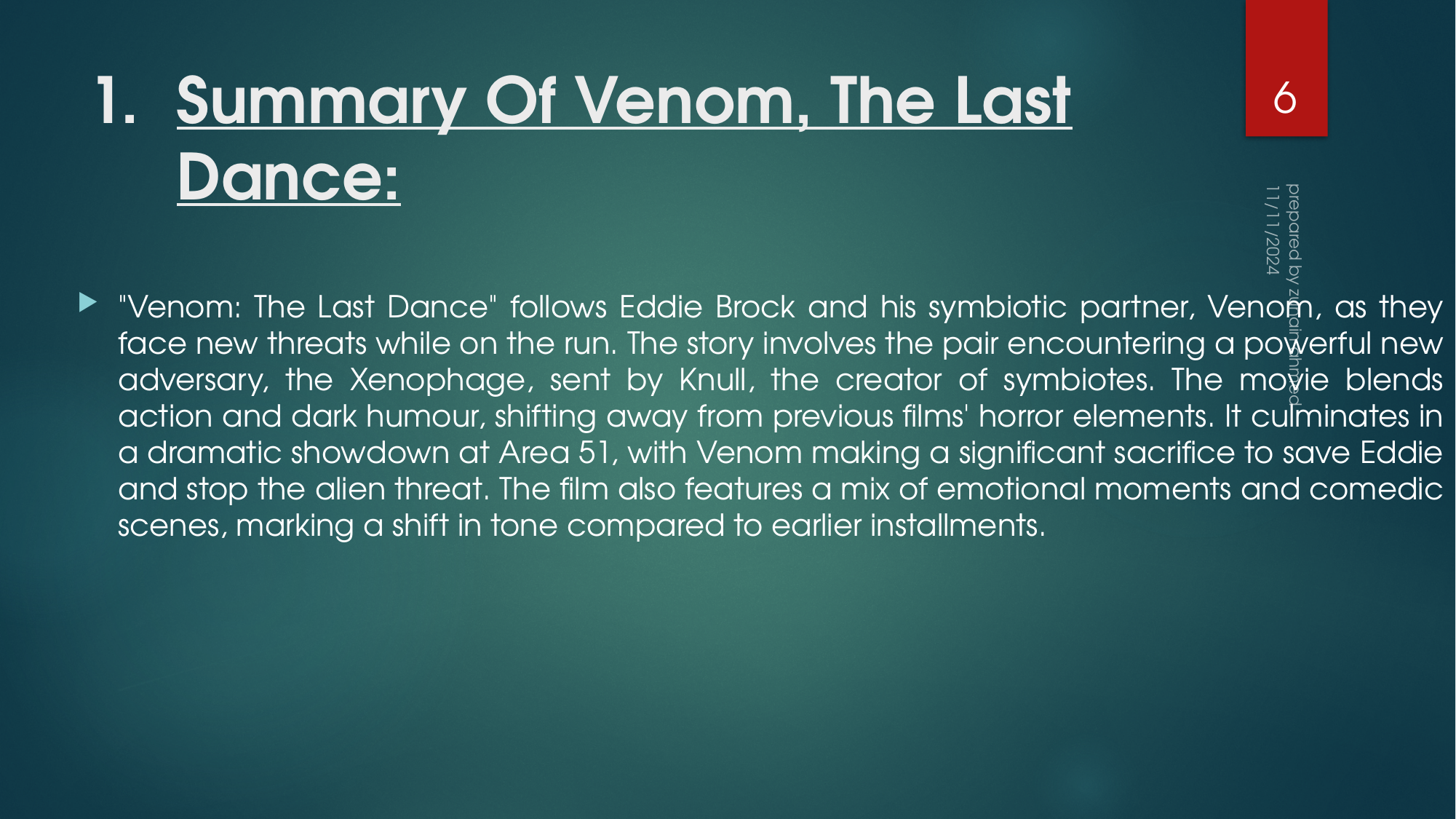

6
# Summary Of Venom, The Last Dance:
11/11/2024
"Venom: The Last Dance" follows Eddie Brock and his symbiotic partner, Venom, as they face new threats while on the run. The story involves the pair encountering a powerful new adversary, the Xenophage, sent by Knull, the creator of symbiotes. The movie blends action and dark humour, shifting away from previous films' horror elements. It culminates in a dramatic showdown at Area 51, with Venom making a significant sacrifice to save Eddie and stop the alien threat. The film also features a mix of emotional moments and comedic scenes, marking a shift in tone compared to earlier installments.
prepared by zunain ahmed